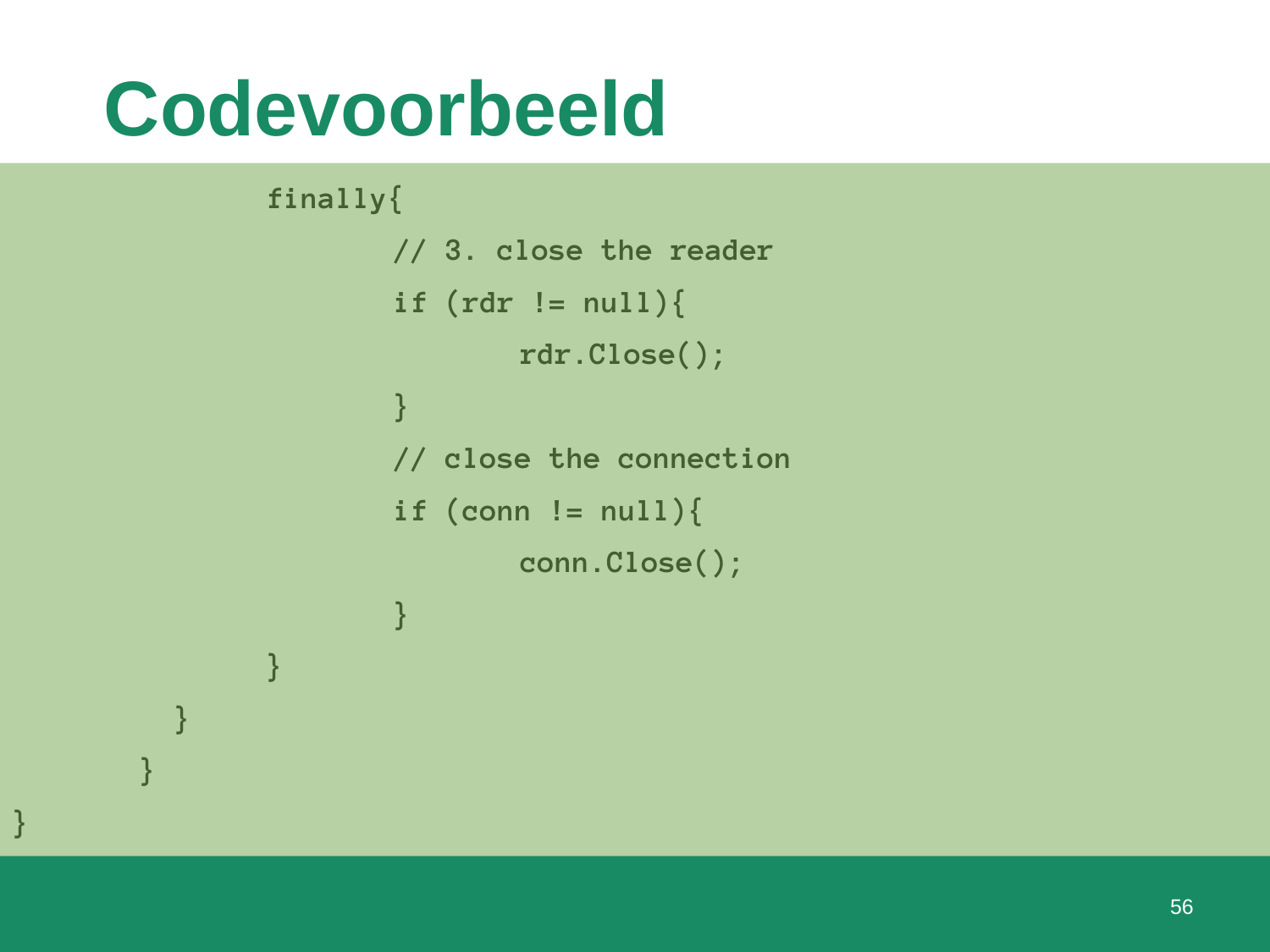

# Codevoorbeeld
		finally{
			// 3. close the reader
			if (rdr != null){
				rdr.Close();
			}
			// close the connection
			if (conn != null){
				conn.Close();
			}
		}
	  }
	}
}
56